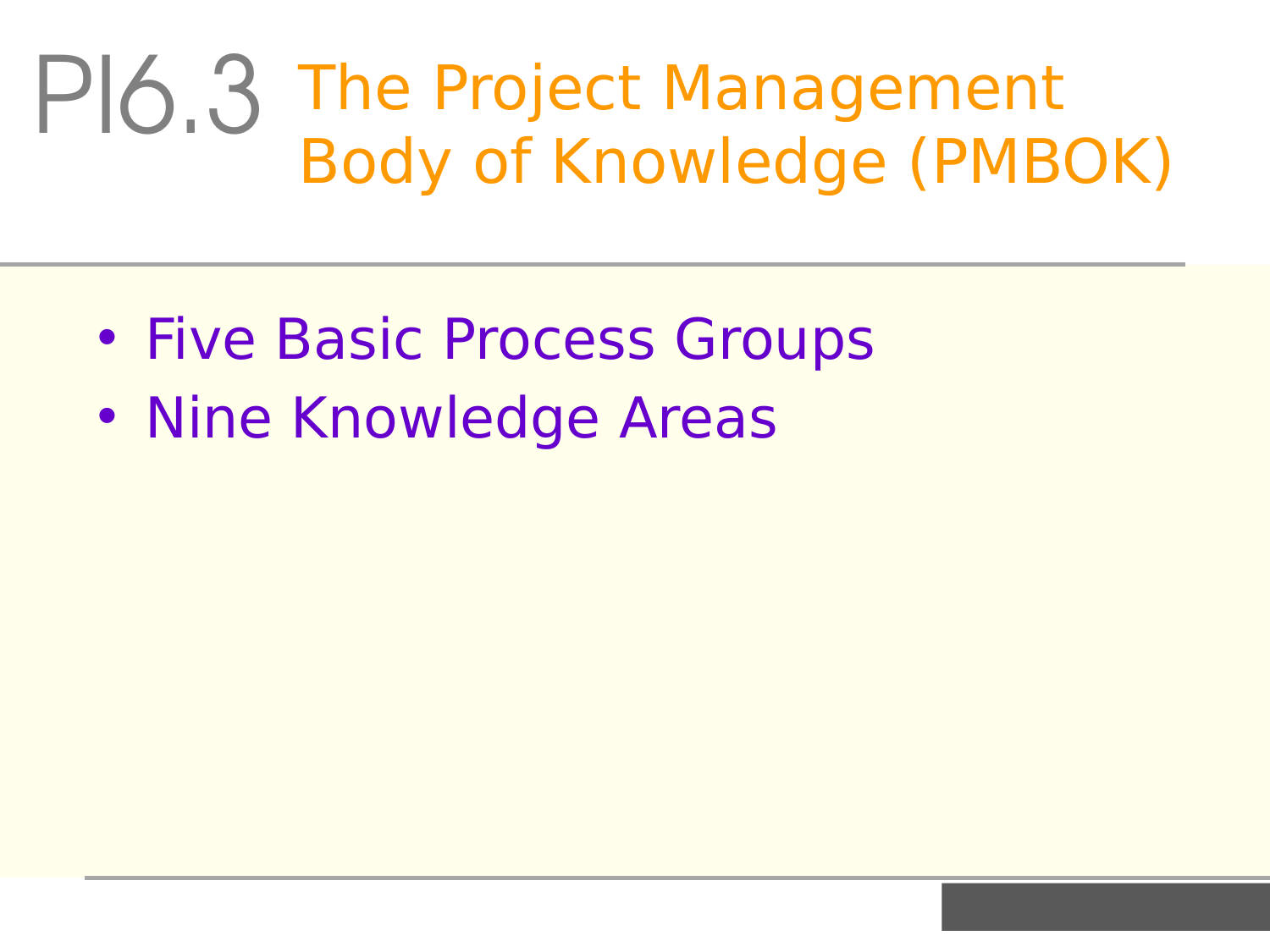

PI6.3
The Project Management Body of Knowledge (PMBOK)
Five Basic Process Groups
Nine Knowledge Areas